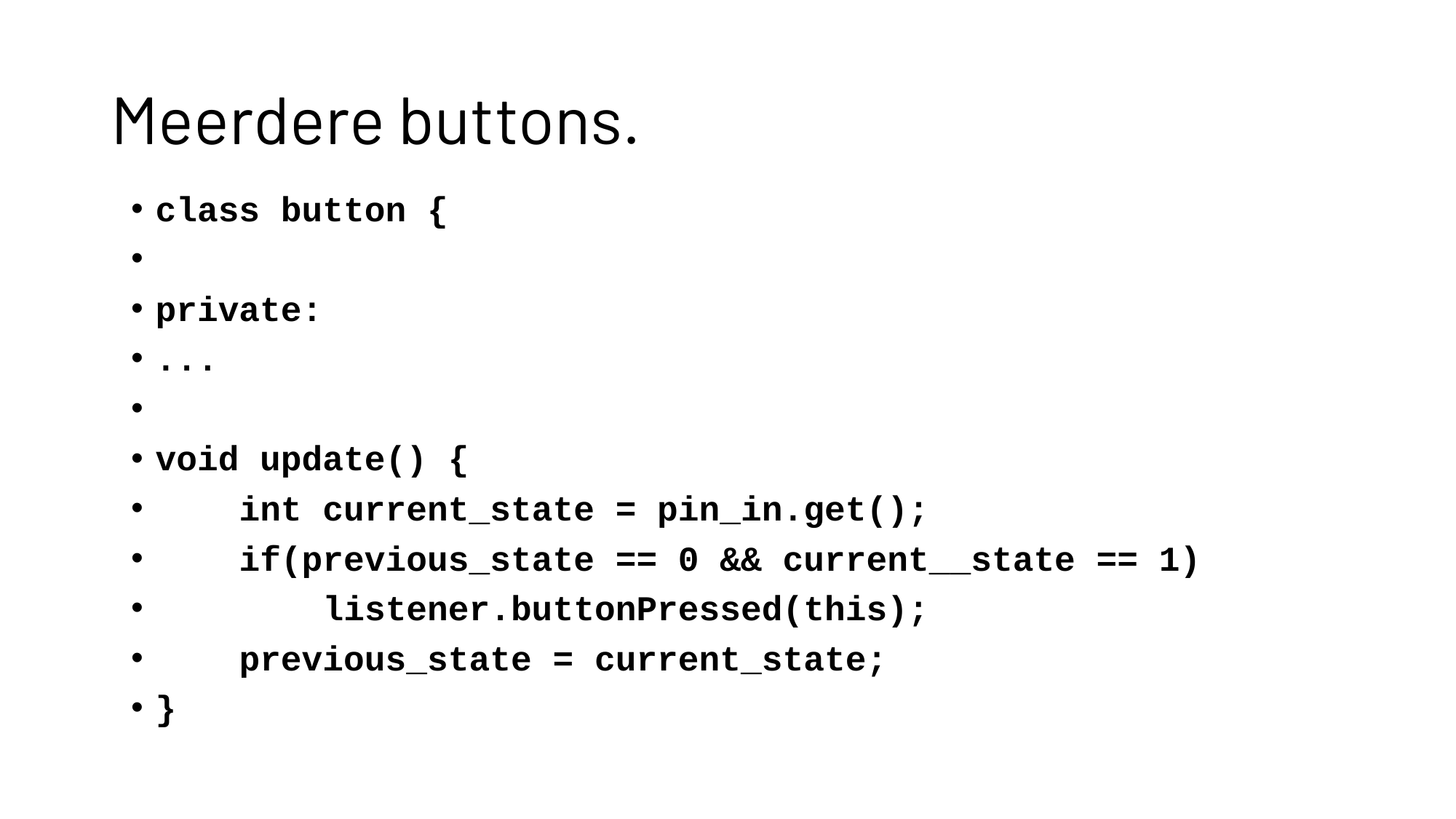

# Meerdere buttons.
class button {

private:
...

void update() {
    int current_state = pin_in.get();
    if(previous_state == 0 && current__state == 1)
        listener.buttonPressed(this);
    previous_state = current_state;
}